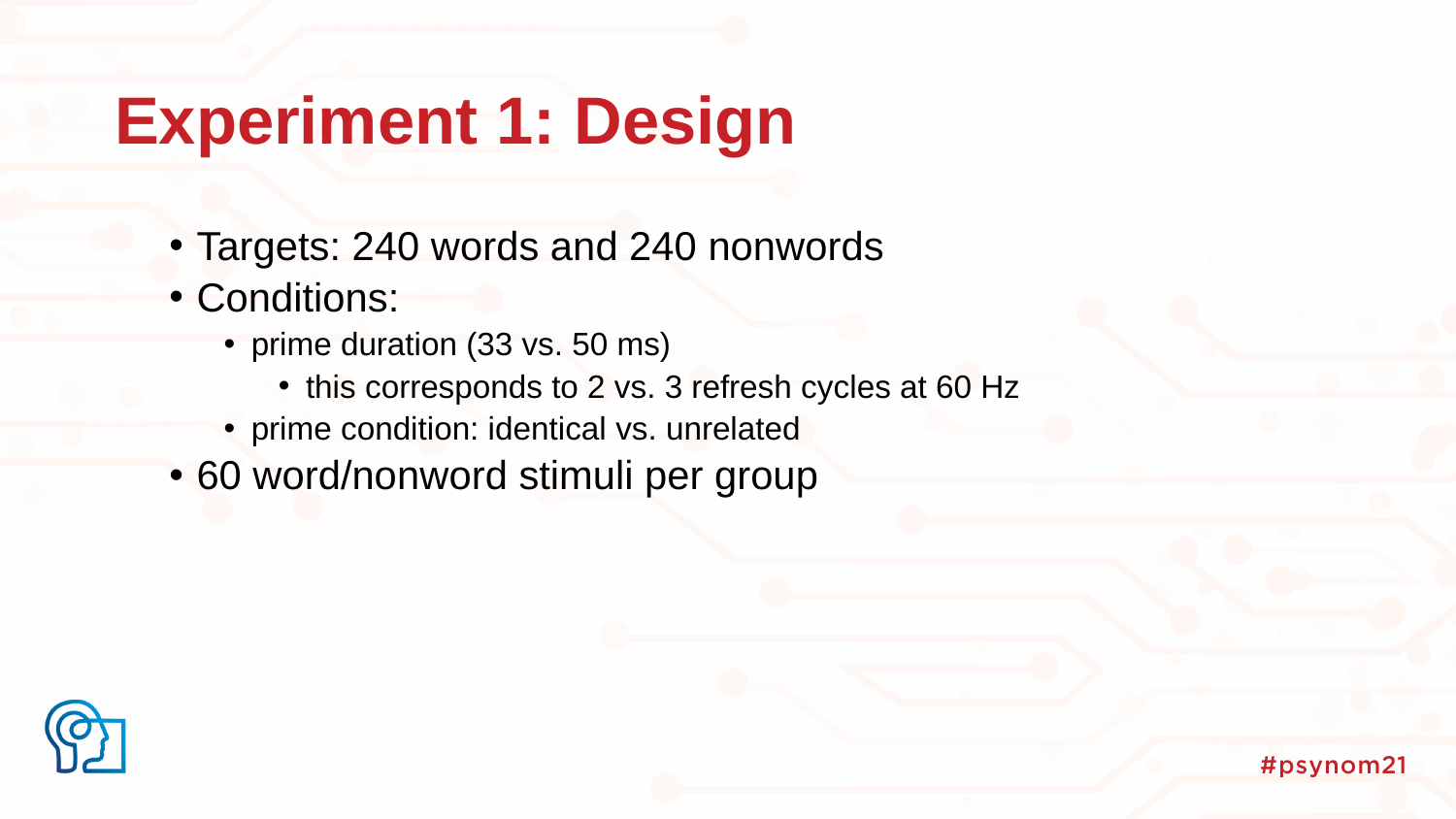

# Experiment 1: Design
Targets: 240 words and 240 nonwords
Conditions:
prime duration (33 vs. 50 ms)
this corresponds to 2 vs. 3 refresh cycles at 60 Hz
prime condition: identical vs. unrelated
60 word/nonword stimuli per group